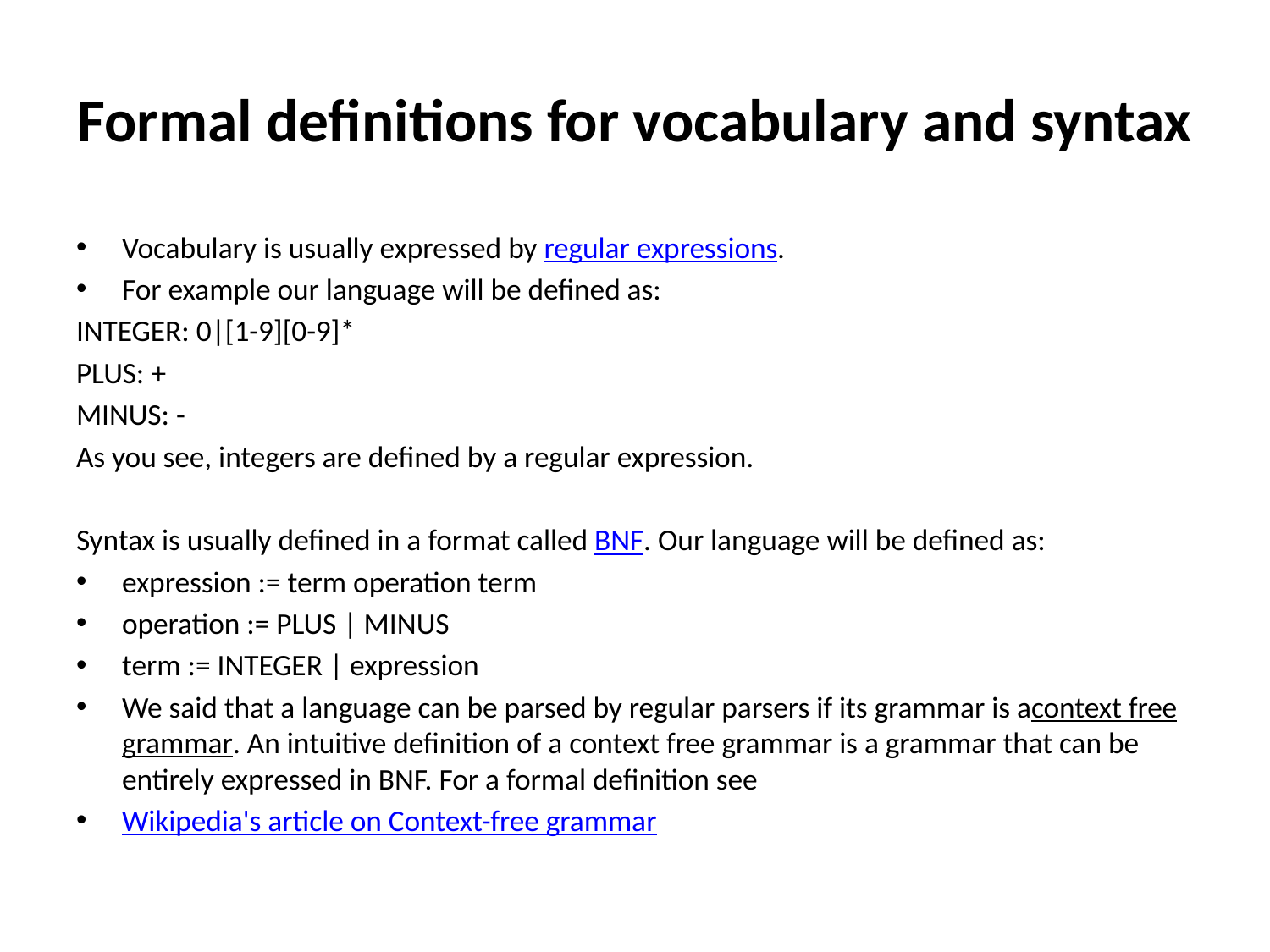

# Formal definitions for vocabulary and syntax
Vocabulary is usually expressed by regular expressions.
For example our language will be defined as:
INTEGER: 0|[1-9][0-9]*
PLUS: +
MINUS: -
As you see, integers are defined by a regular expression.

Syntax is usually defined in a format called BNF. Our language will be defined as:
expression := term operation term
operation := PLUS | MINUS
term := INTEGER | expression
We said that a language can be parsed by regular parsers if its grammar is acontext free grammar. An intuitive definition of a context free grammar is a grammar that can be entirely expressed in BNF. For a formal definition see
Wikipedia's article on Context-free grammar